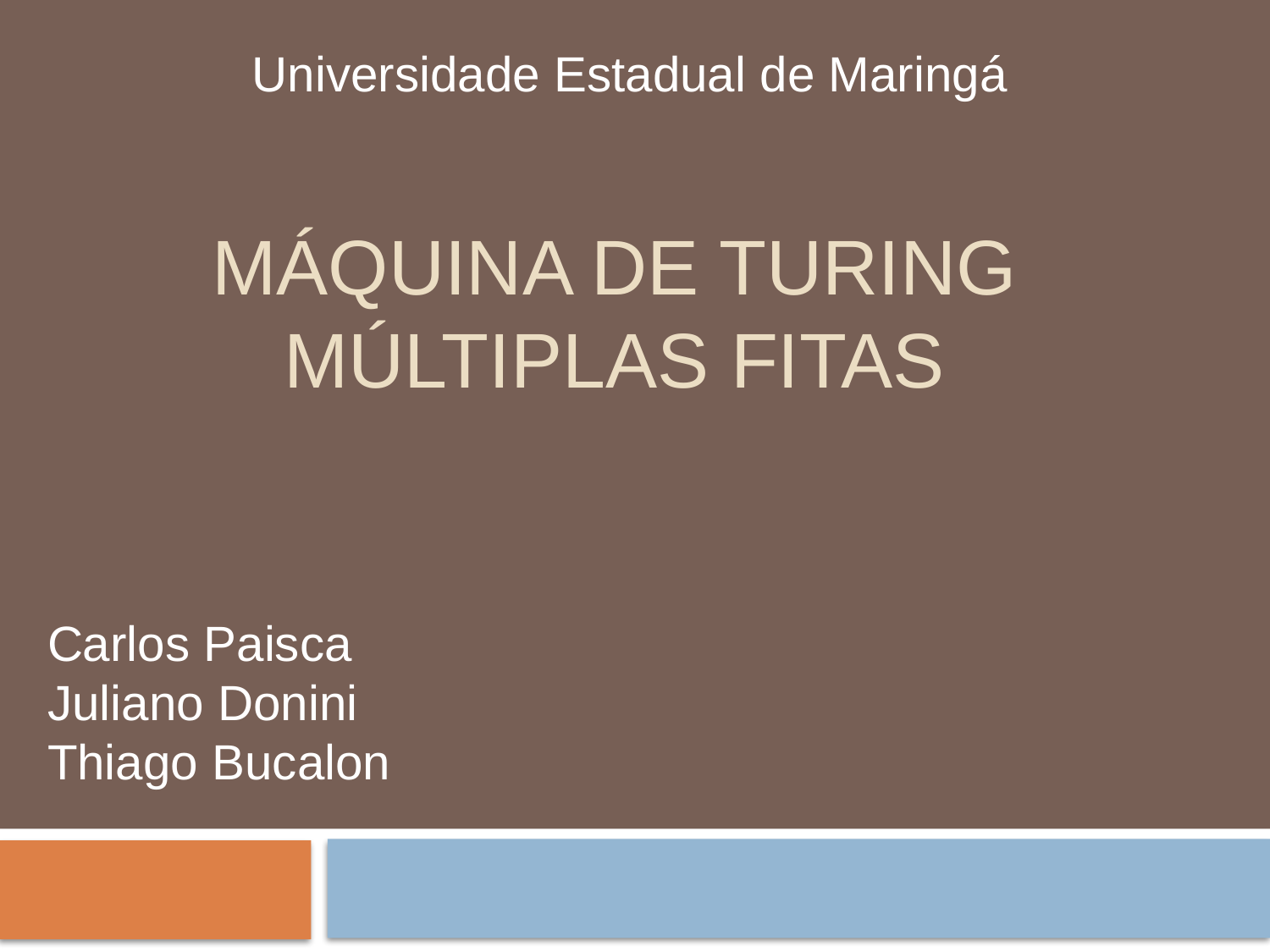

Universidade Estadual de Maringá
# Máquina de Turing Múltiplas fitas
Carlos Paisca
Juliano Donini
Thiago Bucalon